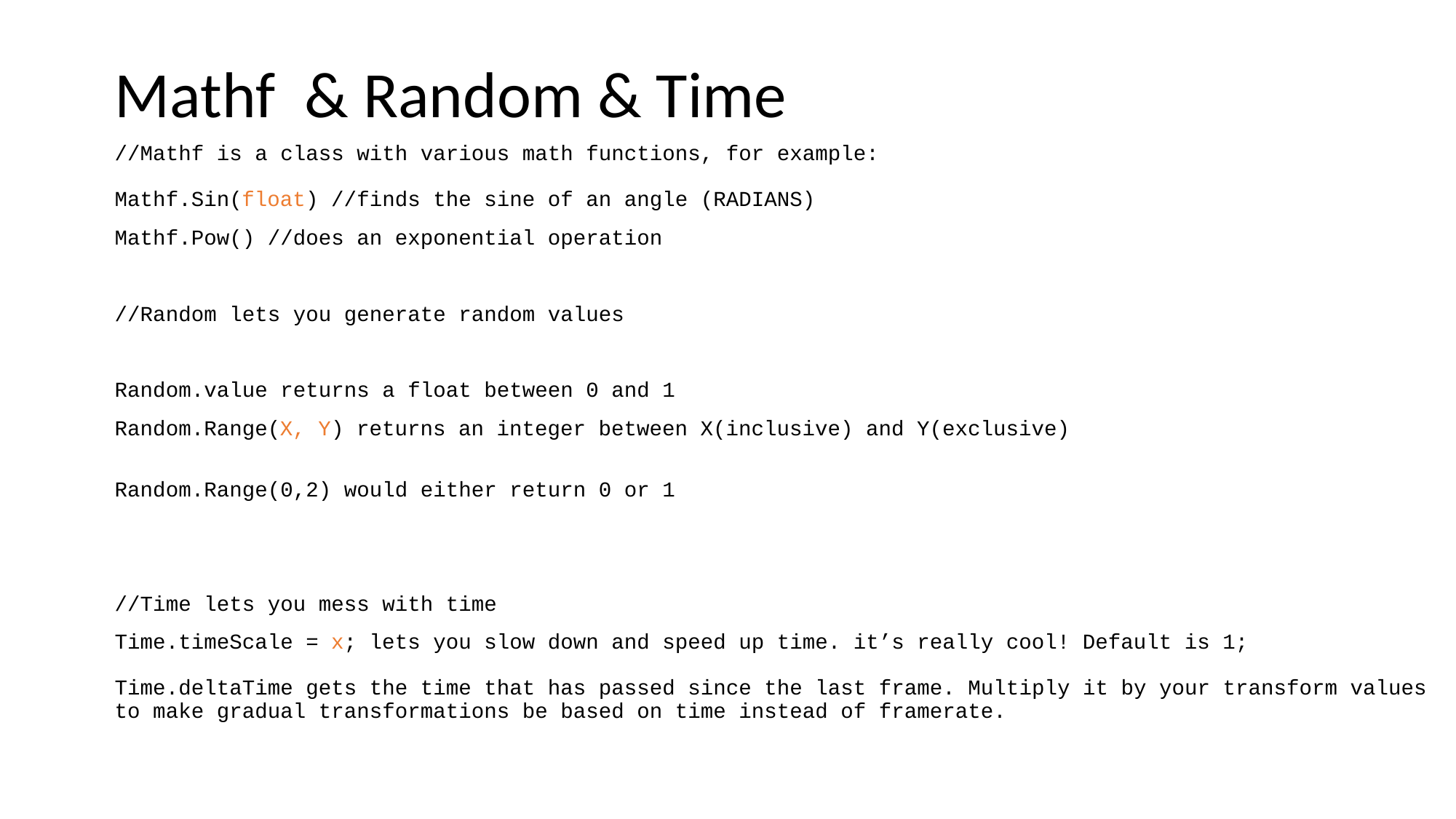

# Mathf  & Random & Time
//Mathf is a class with various math functions, for example:
Mathf.Sin(float) //finds the sine of an angle (RADIANS)
Mathf.Pow() //does an exponential operation

//Random lets you generate random values

Random.value returns a float between 0 and 1
Random.Range(X, Y) returns an integer between X(inclusive) and Y(exclusive)
Random.Range(0,2) would either return 0 or 1

//Time lets you mess with time
Time.timeScale = x; lets you slow down and speed up time. it’s really cool! Default is 1;
Time.deltaTime gets the time that has passed since the last frame. Multiply it by your transform values
to make gradual transformations be based on time instead of framerate.